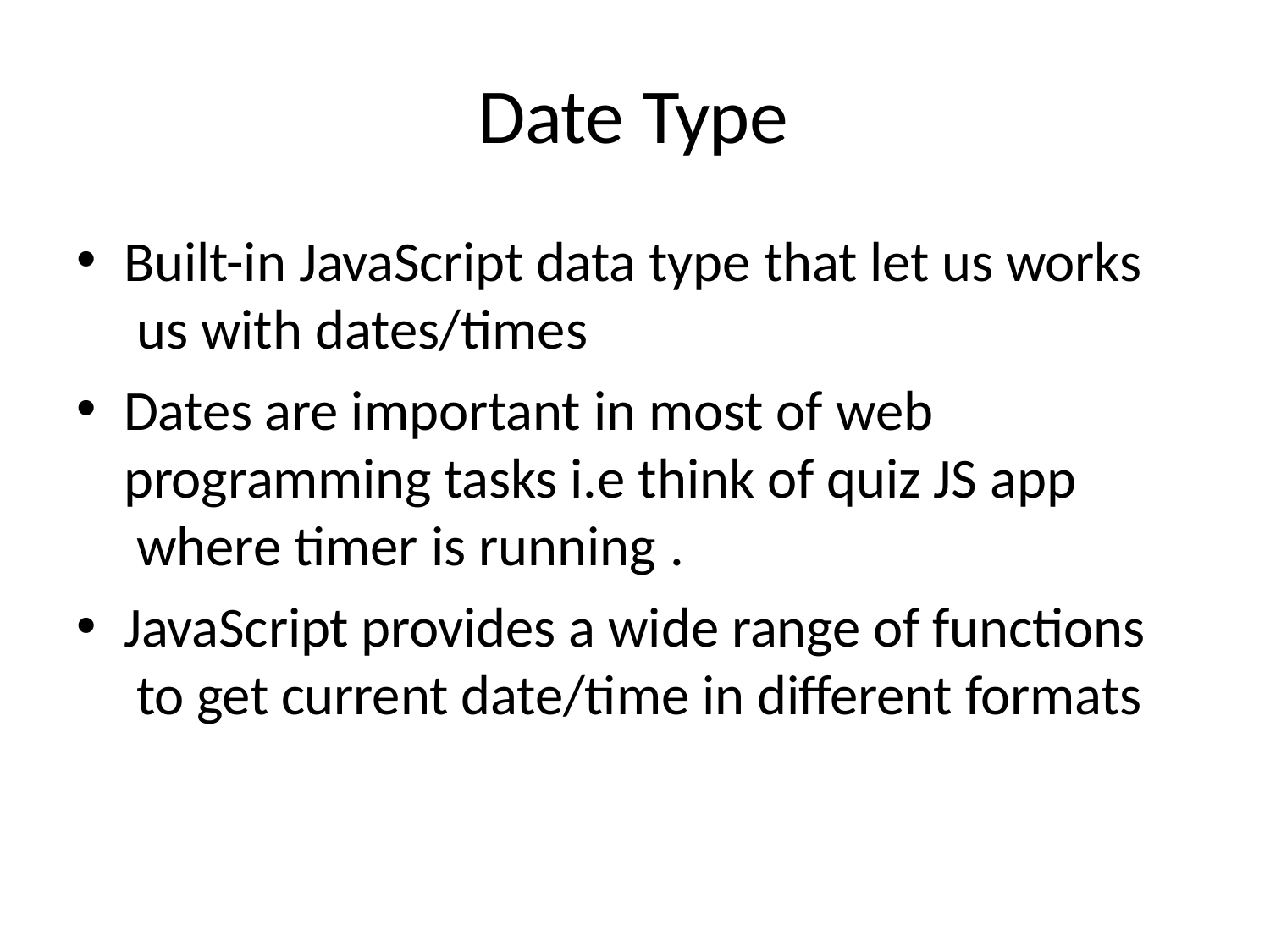

# Date Type
Built-in JavaScript data type that let us works  us with dates/times
Dates are important in most of web  programming tasks i.e think of quiz JS app  where timer is running .
JavaScript provides a wide range of functions  to get current date/time in different formats